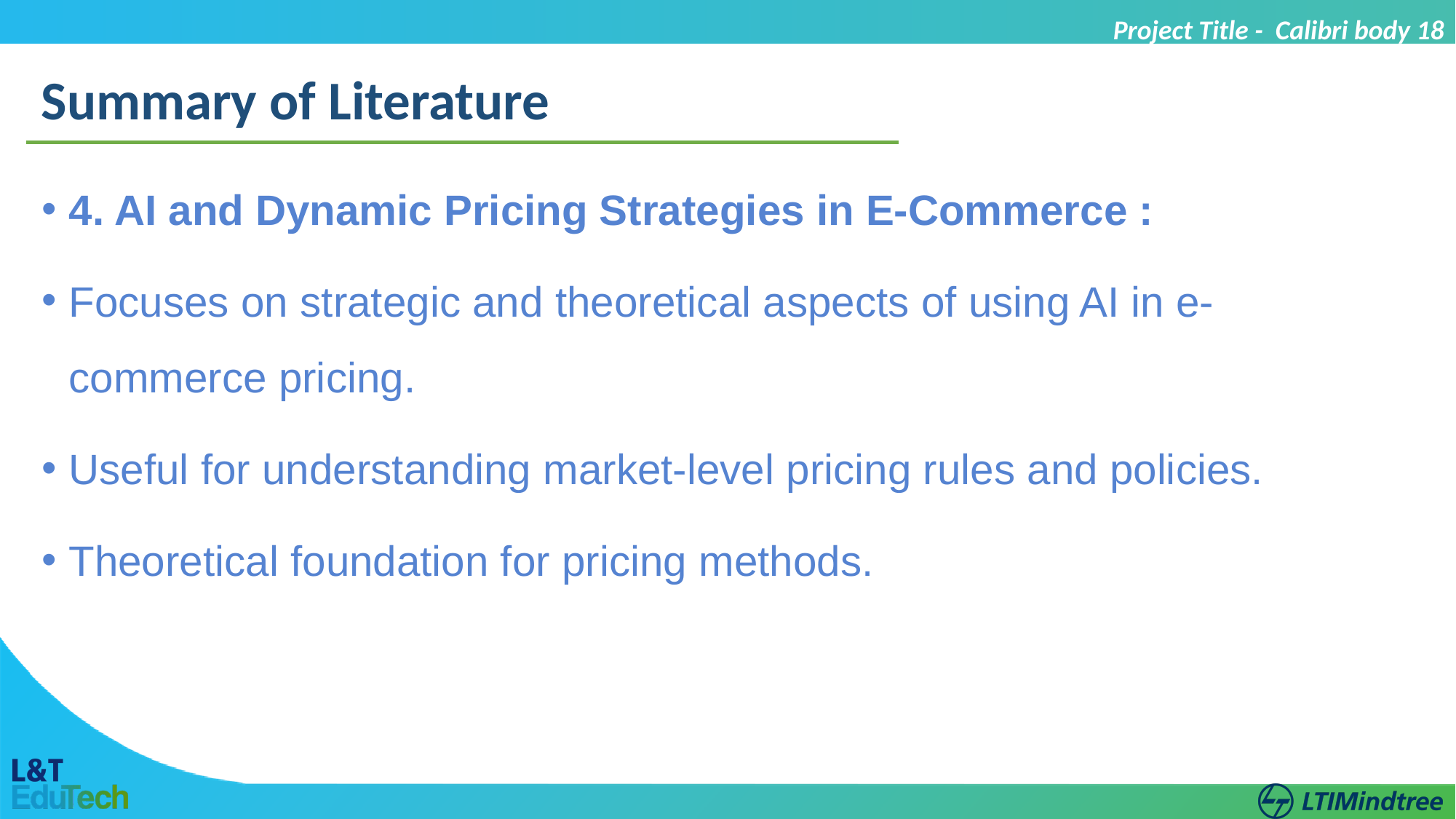

Project Title -  Calibri body 18

Summary of Literature
4. AI and Dynamic Pricing Strategies in E-Commerce :
Focuses on strategic and theoretical aspects of using AI in e-commerce pricing.
Useful for understanding market-level pricing rules and policies.
Theoretical foundation for pricing methods.